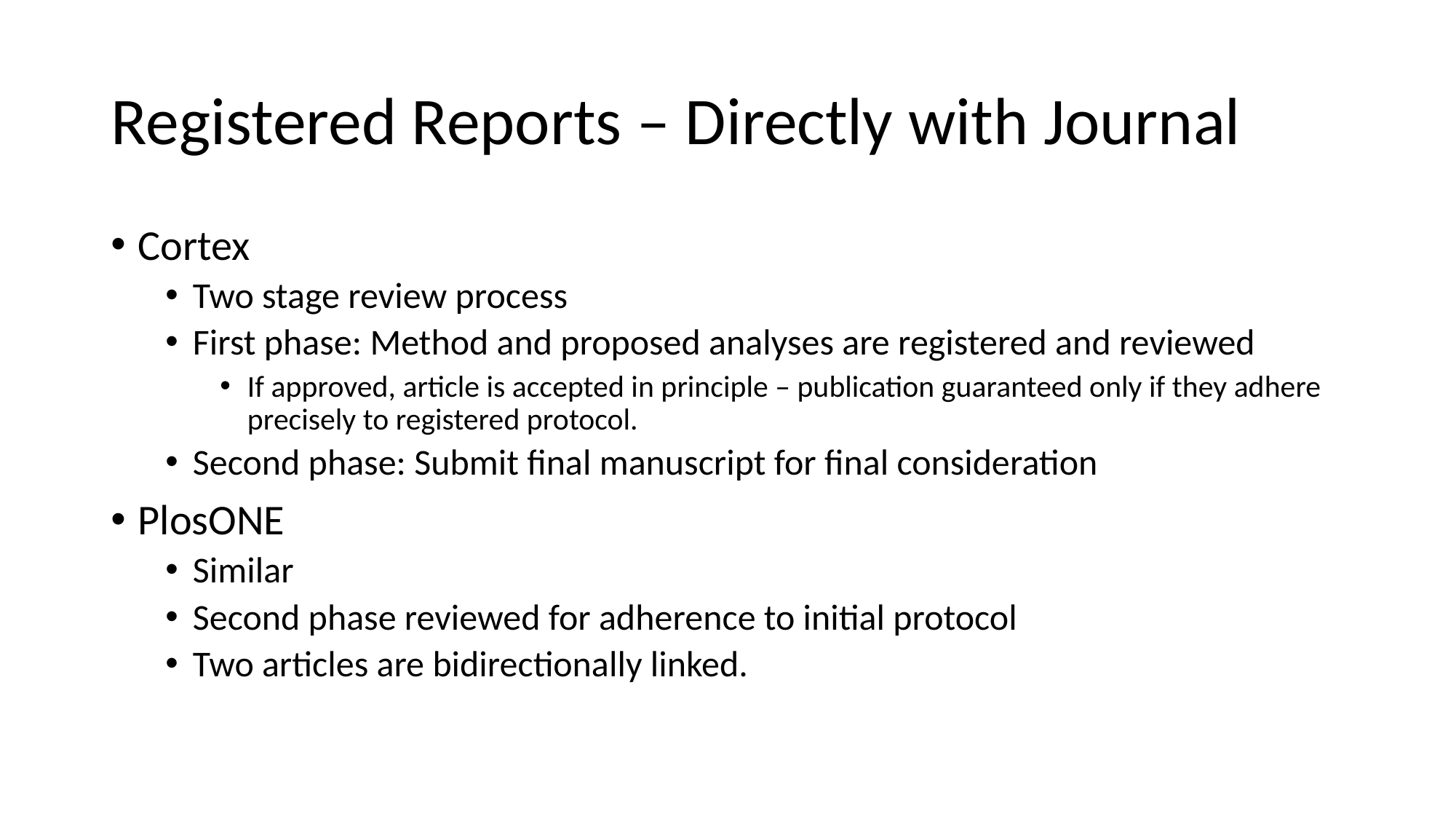

# Registered Reports – Directly with Journal
Cortex
Two stage review process
First phase: Method and proposed analyses are registered and reviewed
If approved, article is accepted in principle – publication guaranteed only if they adhere precisely to registered protocol.
Second phase: Submit final manuscript for final consideration
PlosONE
Similar
Second phase reviewed for adherence to initial protocol
Two articles are bidirectionally linked.